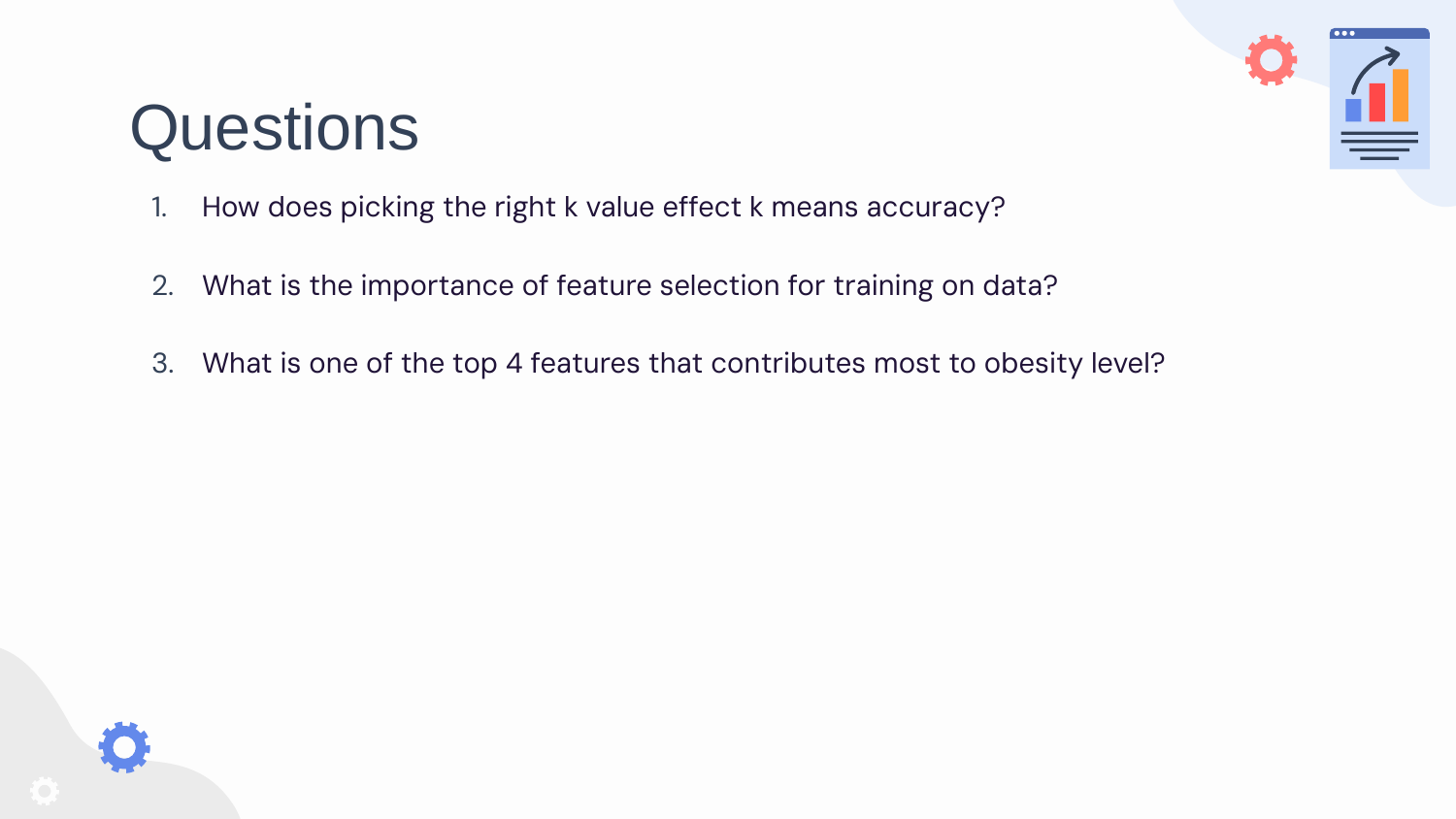

# Questions
How does picking the right k value effect k means accuracy?

What is the importance of feature selection for training on data?

What is one of the top 4 features that contributes most to obesity level?